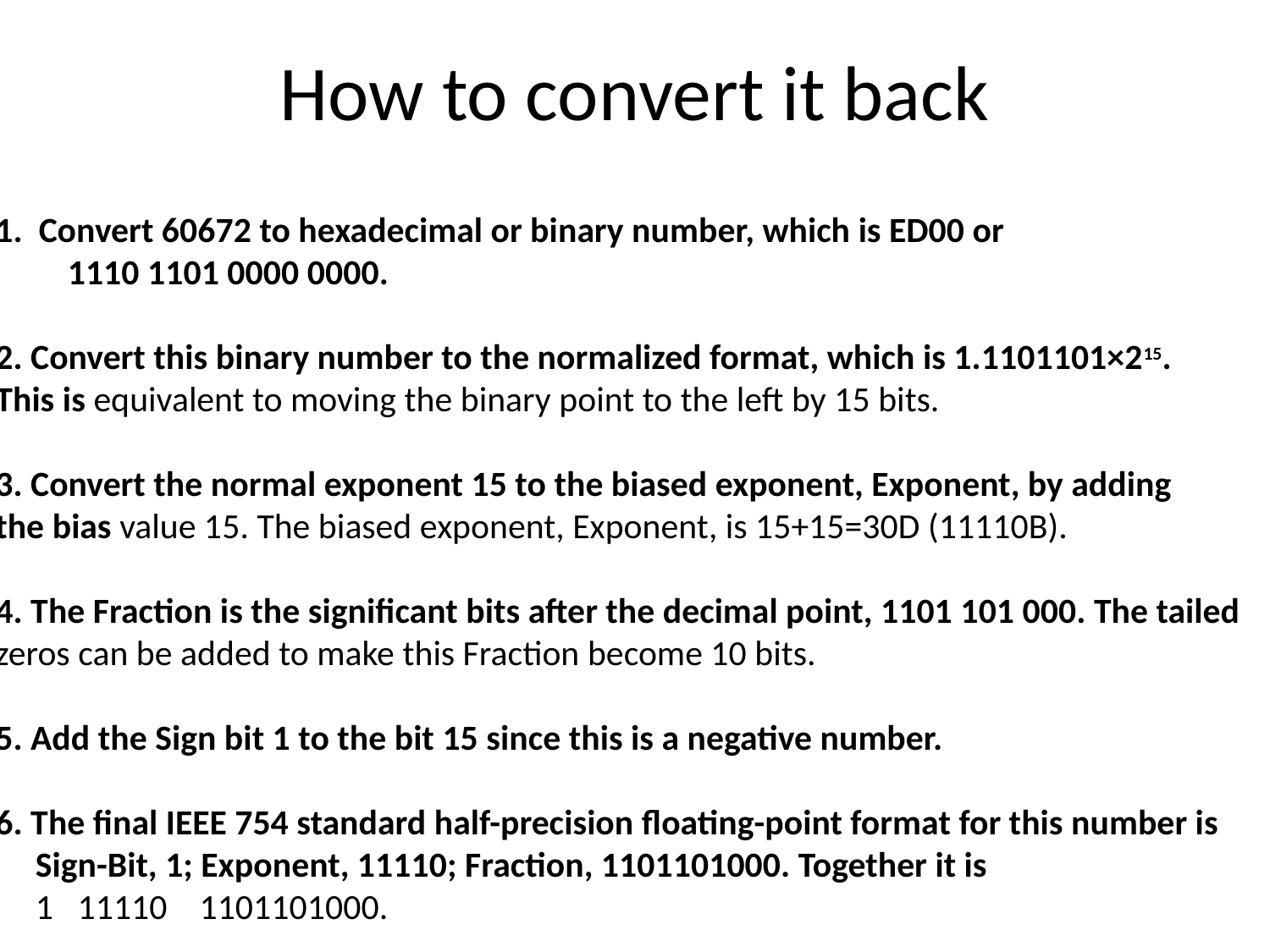

# How to convert it back
1.  Convert 60672 to hexadecimal or binary number, which is ED00 or
         1110 1101 0000 0000.

2. Convert this binary number to the normalized format, which is 1.1101101×215.
This is equivalent to moving the binary point to the left by 15 bits.

3. Convert the normal exponent 15 to the biased exponent, Exponent, by adding
the bias value 15. The biased exponent, Exponent, is 15+15=30D (11110B).

4. The Fraction is the significant bits after the decimal point, 1101 101 000. The tailed
zeros can be added to make this Fraction become 10 bits.

5. Add the Sign bit 1 to the bit 15 since this is a negative number.

6. The final IEEE 754 standard half-precision floating-point format for this number is
     Sign-Bit, 1; Exponent, 11110; Fraction, 1101101000. Together it is
     1   11110    1101101000.